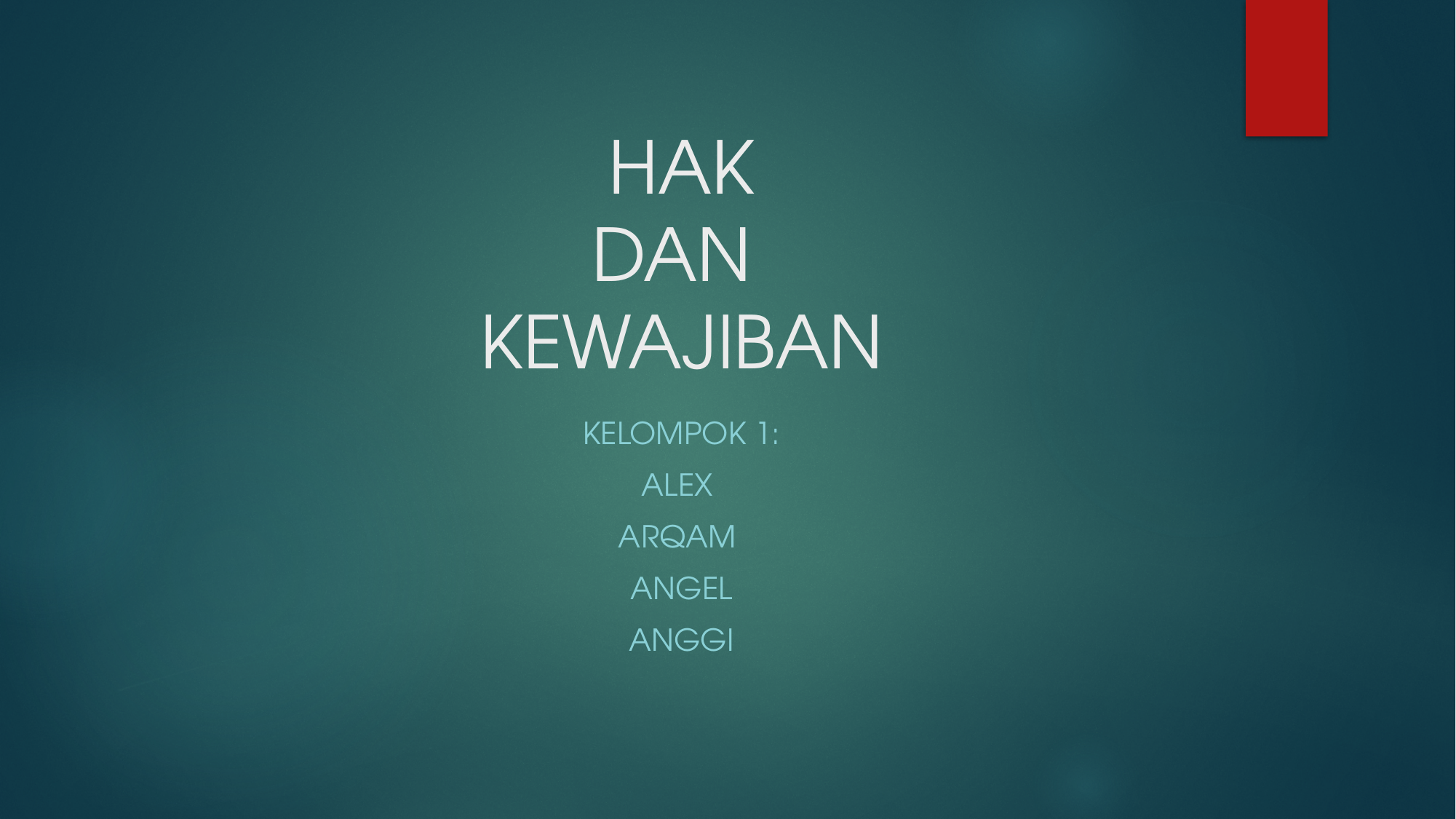

# HAK DAN KEWAJIBAN
KELOMPOK 1:
ALEX
ARQAM
ANGEL
ANGGI